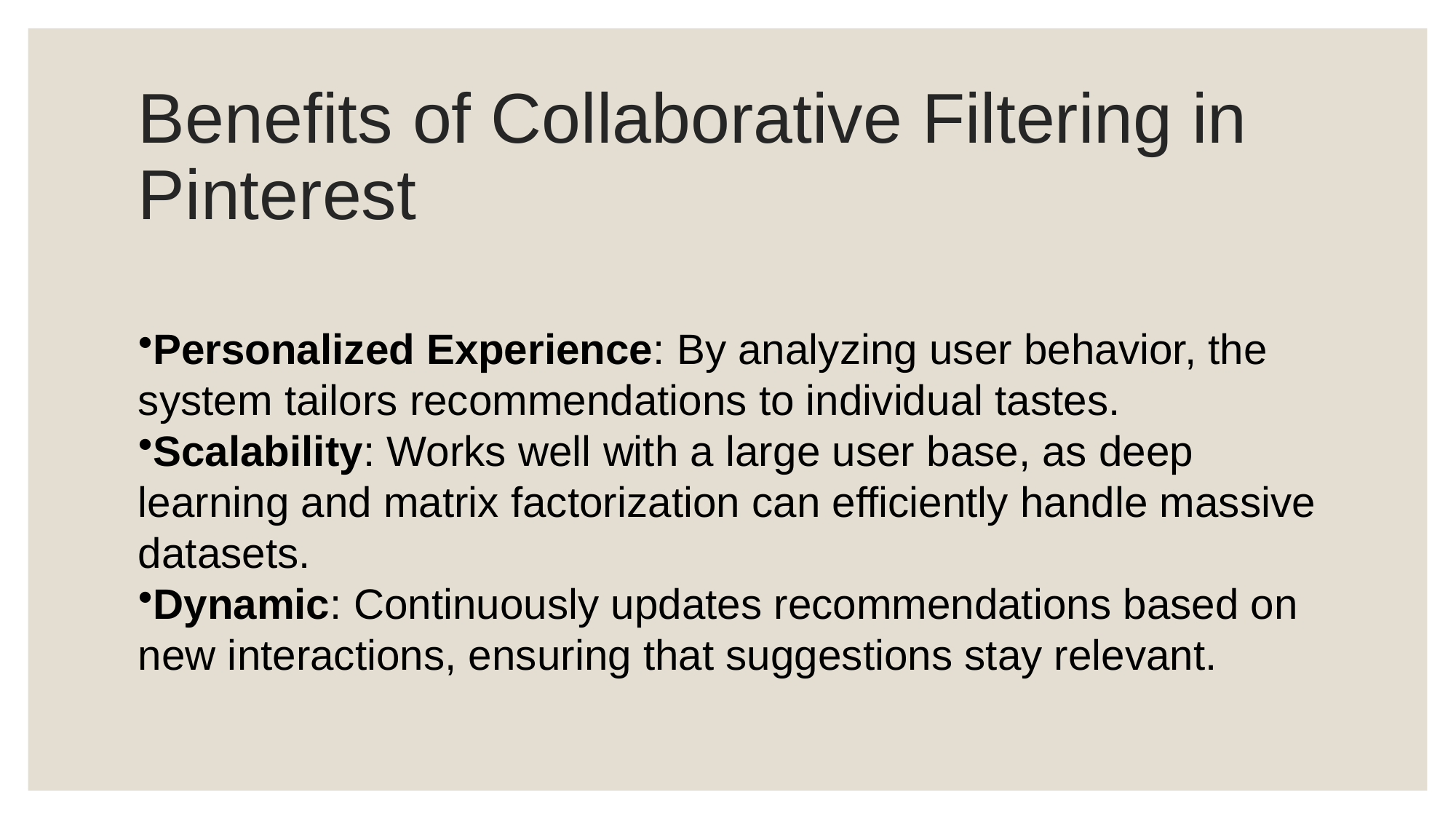

# Benefits of Collaborative Filtering in Pinterest
Personalized Experience: By analyzing user behavior, the system tailors recommendations to individual tastes.
Scalability: Works well with a large user base, as deep learning and matrix factorization can efficiently handle massive datasets.
Dynamic: Continuously updates recommendations based on new interactions, ensuring that suggestions stay relevant.